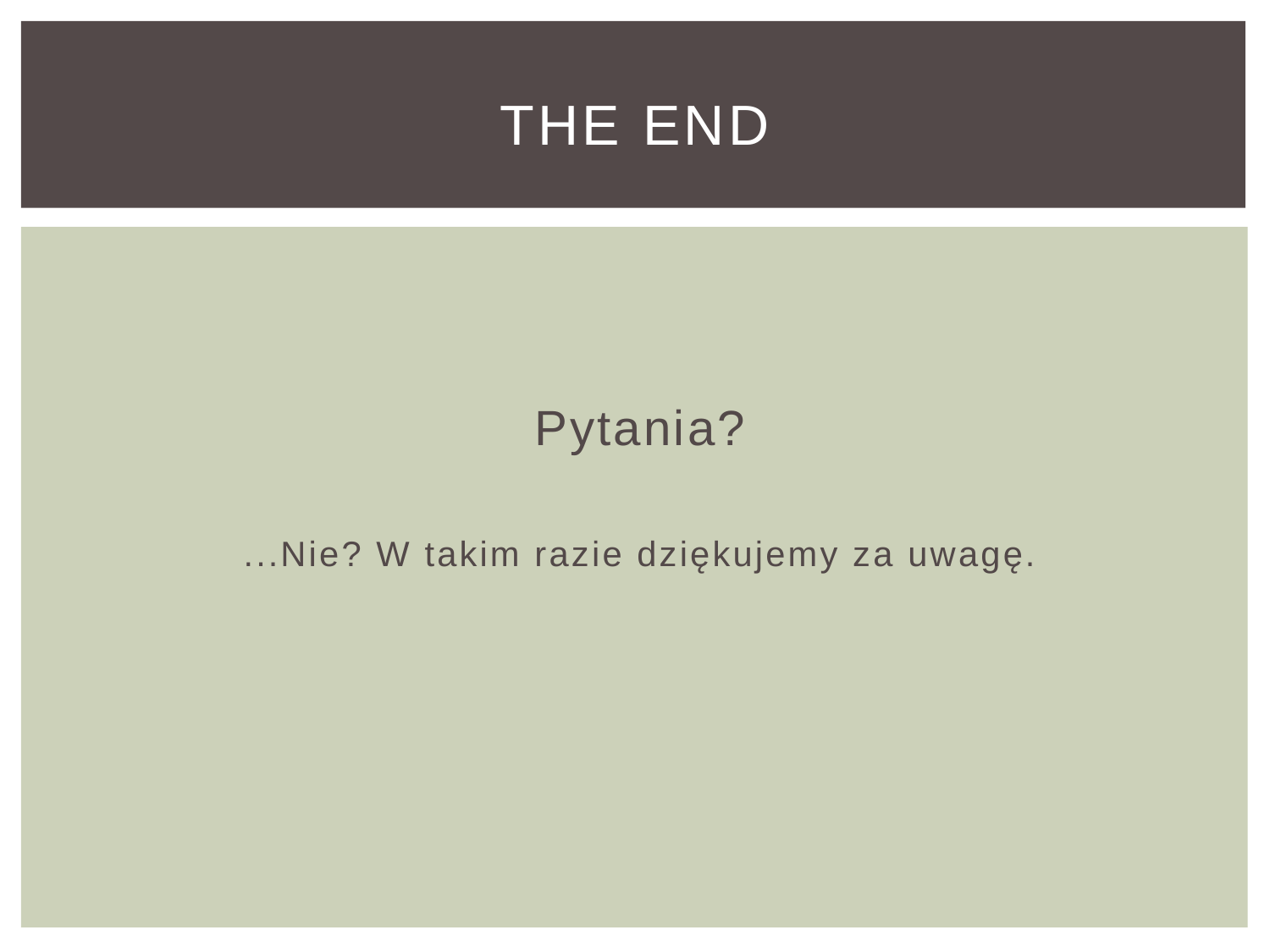

# THE END

Pytania?

...Nie? W takim razie dziękujemy za uwagę.